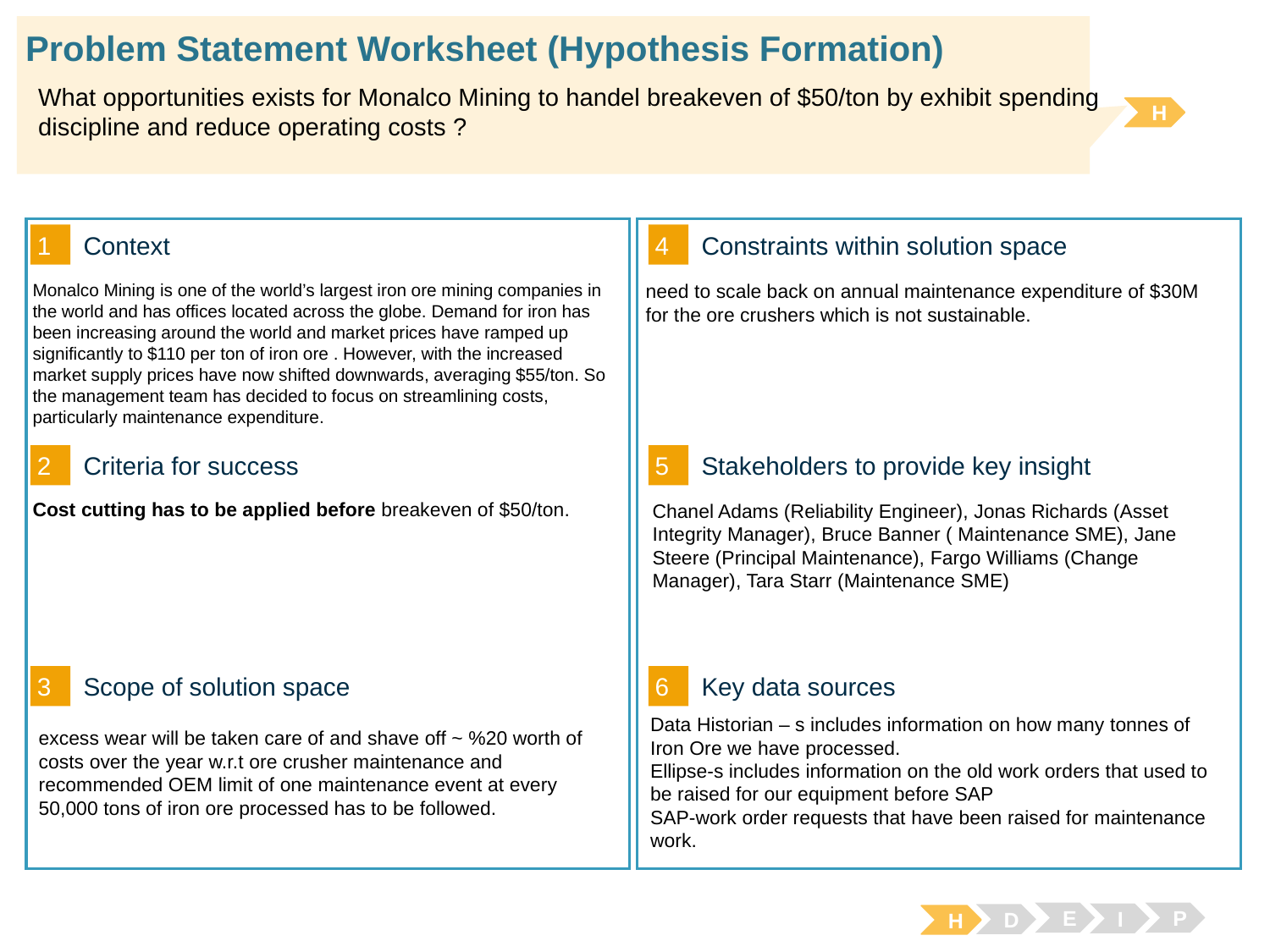

# Problem Statement Worksheet (Hypothesis Formation)
What opportunities exists for Monalco Mining to handel breakeven of $50/ton by exhibit spending discipline and reduce operating costs ?
H

1
4
Context
Constraints within solution space
need to scale back on annual maintenance expenditure of $30M for the ore crushers which is not sustainable.
Monalco Mining is one of the world’s largest iron ore mining companies in the world and has offices located across the globe. Demand for iron has been increasing around the world and market prices have ramped up significantly to $110 per ton of iron ore . However, with the increased market supply prices have now shifted downwards, averaging $55/ton. So the management team has decided to focus on streamlining costs, particularly maintenance expenditure.
2
5
Criteria for success
Stakeholders to provide key insight
Cost cutting has to be applied before breakeven of $50/ton.

Chanel Adams (Reliability Engineer), Jonas Richards (Asset Integrity Manager), Bruce Banner ( Maintenance SME), Jane Steere (Principal Maintenance), Fargo Williams (Change Manager), Tara Starr (Maintenance SME)
3
6
Key data sources
Scope of solution space
Data Historian – s includes information on how many tonnes of Iron Ore we have processed.
Ellipse-s includes information on the old work orders that used to be raised for our equipment before SAP
SAP-work order requests that have been raised for maintenance work.
excess wear will be taken care of and shave off ~ %20 worth of costs over the year w.r.t ore crusher maintenance and recommended OEM limit of one maintenance event at every 50,000 tons of iron ore processed has to be followed.
E
P
I
D
H